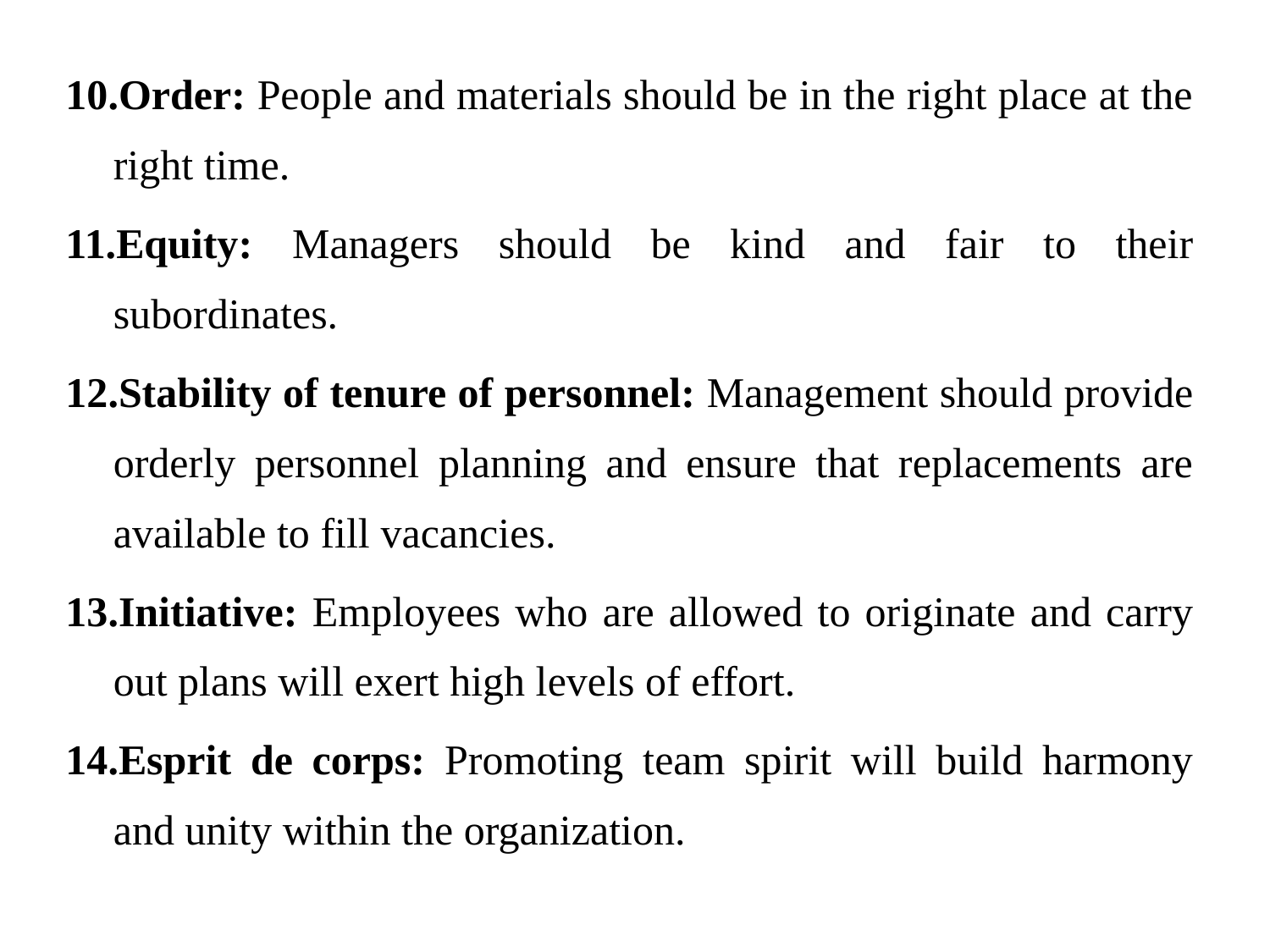

10.Order: People and materials should be in the right place at the right time.
11.Equity: Managers should be kind and fair to their subordinates.
12.Stability of tenure of personnel: Management should provide orderly personnel planning and ensure that replacements are available to fill vacancies.
13.Initiative: Employees who are allowed to originate and carry out plans will exert high levels of effort.
14.Esprit de corps: Promoting team spirit will build harmony and unity within the organization.